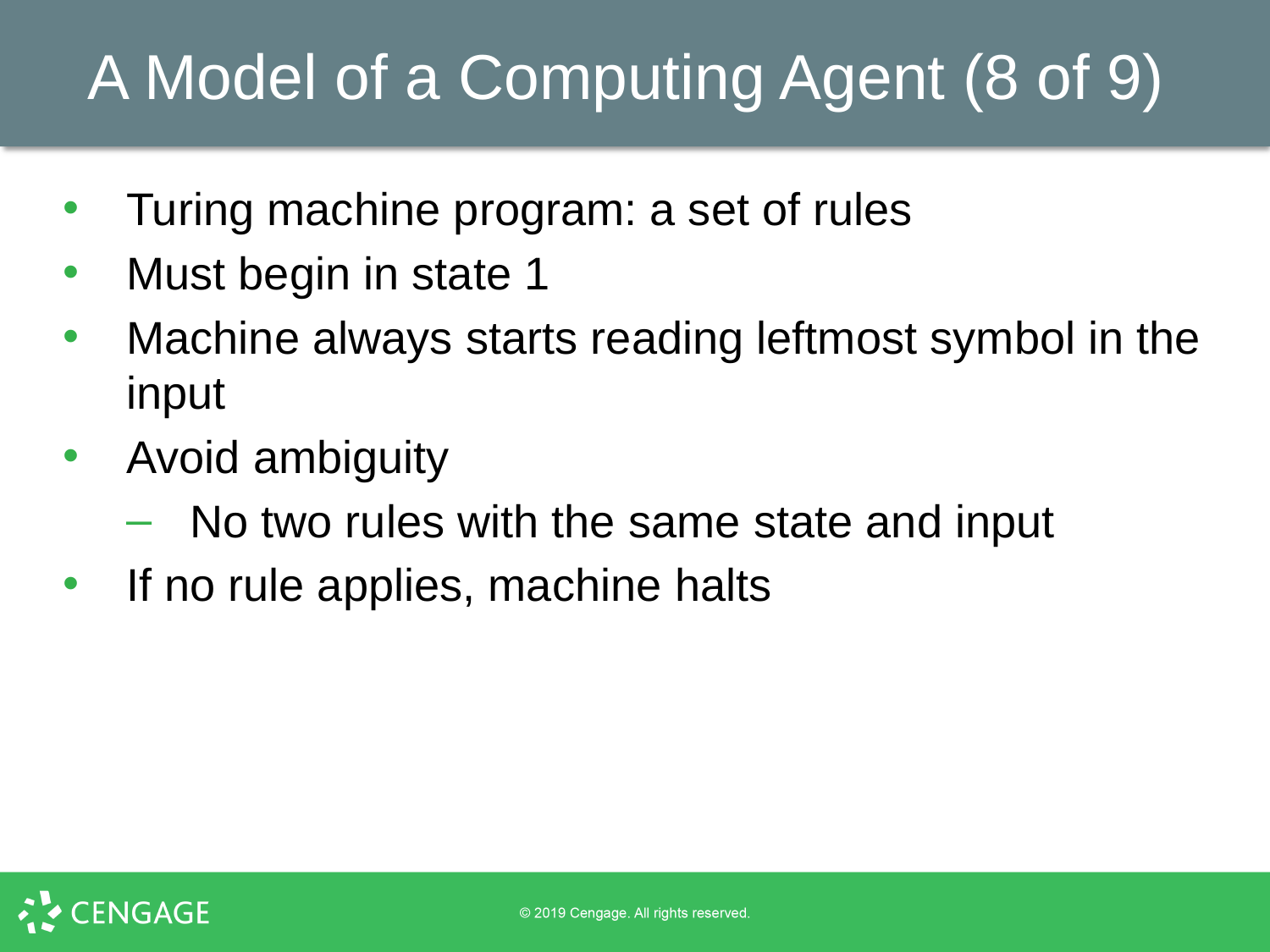

# A Model of a Computing Agent (8 of 9)
Turing machine program: a set of rules
Must begin in state 1
Machine always starts reading leftmost symbol in the input
Avoid ambiguity
No two rules with the same state and input
If no rule applies, machine halts